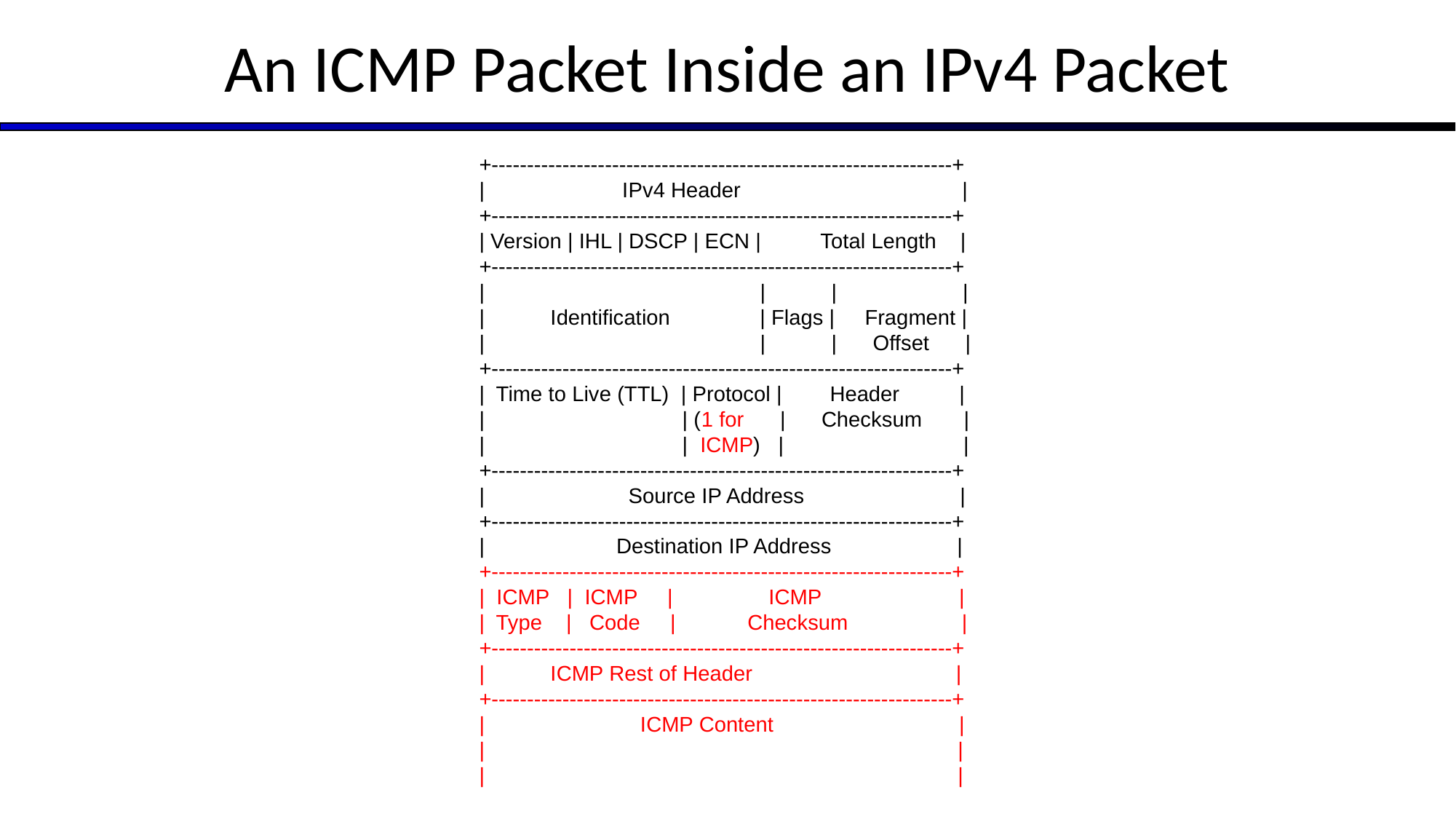

# An ICMP Packet Inside an IPv4 Packet
+-----------------------------------------------------------------+
|                       IPv4 Header                                     |
+-----------------------------------------------------------------+
| Version | IHL | DSCP | ECN |          Total Length    |
+-----------------------------------------------------------------+
|                                              |           |                     |
|           Identification               | Flags |     Fragment |
|                                              |           |      Offset      |
+-----------------------------------------------------------------+
|  Time to Live (TTL)  | Protocol |        Header          |
|                                 | (1 for      |      Checksum       |
|                                 |  ICMP)   |                              |
+-----------------------------------------------------------------+
|                        Source IP Address                          |
+-----------------------------------------------------------------+
|                      Destination IP Address                     |
+-----------------------------------------------------------------+
|  ICMP   |  ICMP     |                ICMP                       |
|  Type    |   Code     |            Checksum                   |
+-----------------------------------------------------------------+
|           ICMP Rest of Header                                  |
+-----------------------------------------------------------------+
|                          ICMP Content                               |
|                                                                               |
|                                                                               |